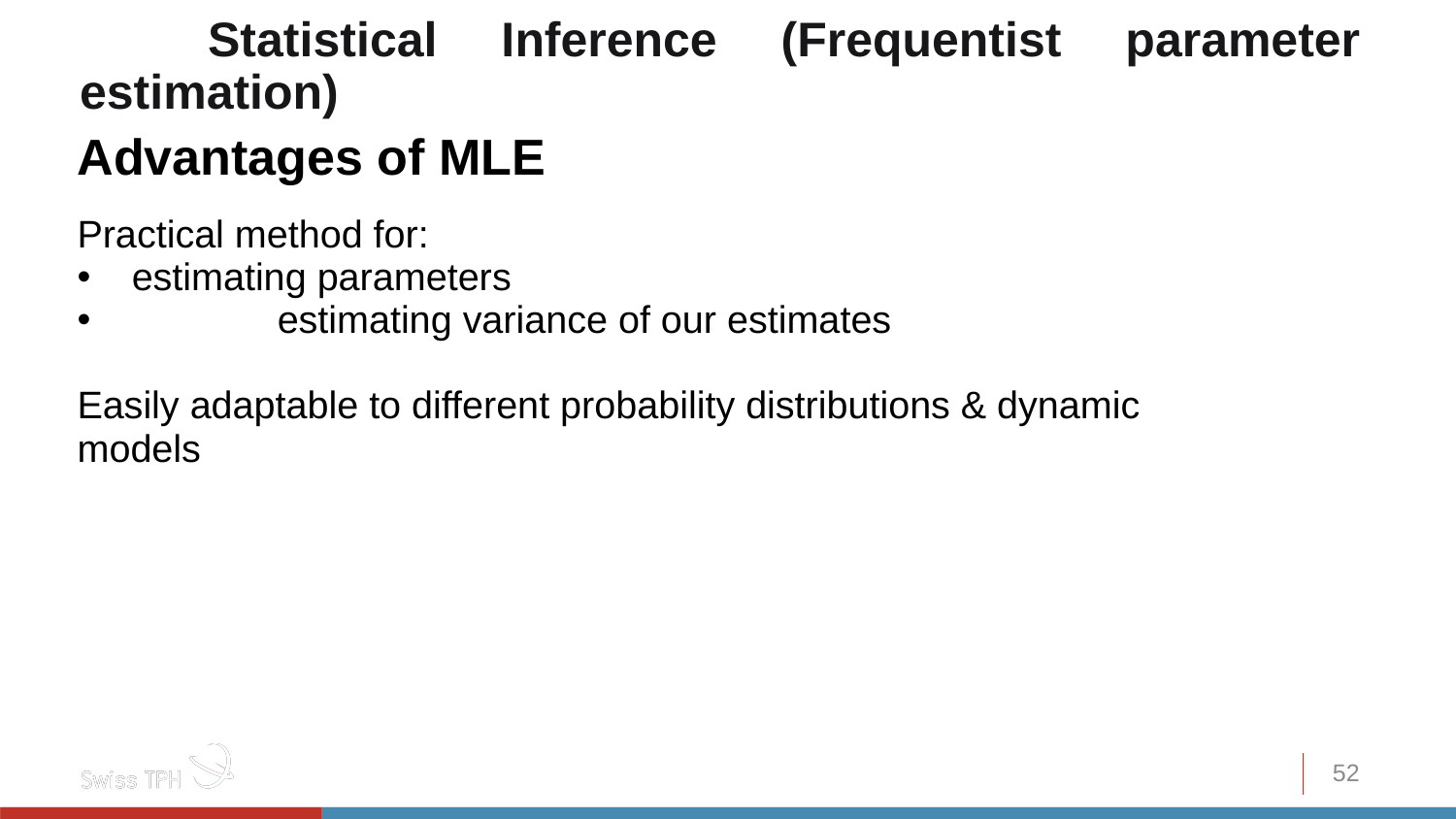

# Statistical Inference (Frequentist parameter estimation)
Advantages of MLE
Practical method for:
estimating parameters
	estimating variance of our estimates
Easily adaptable to different probability distributions & dynamic models